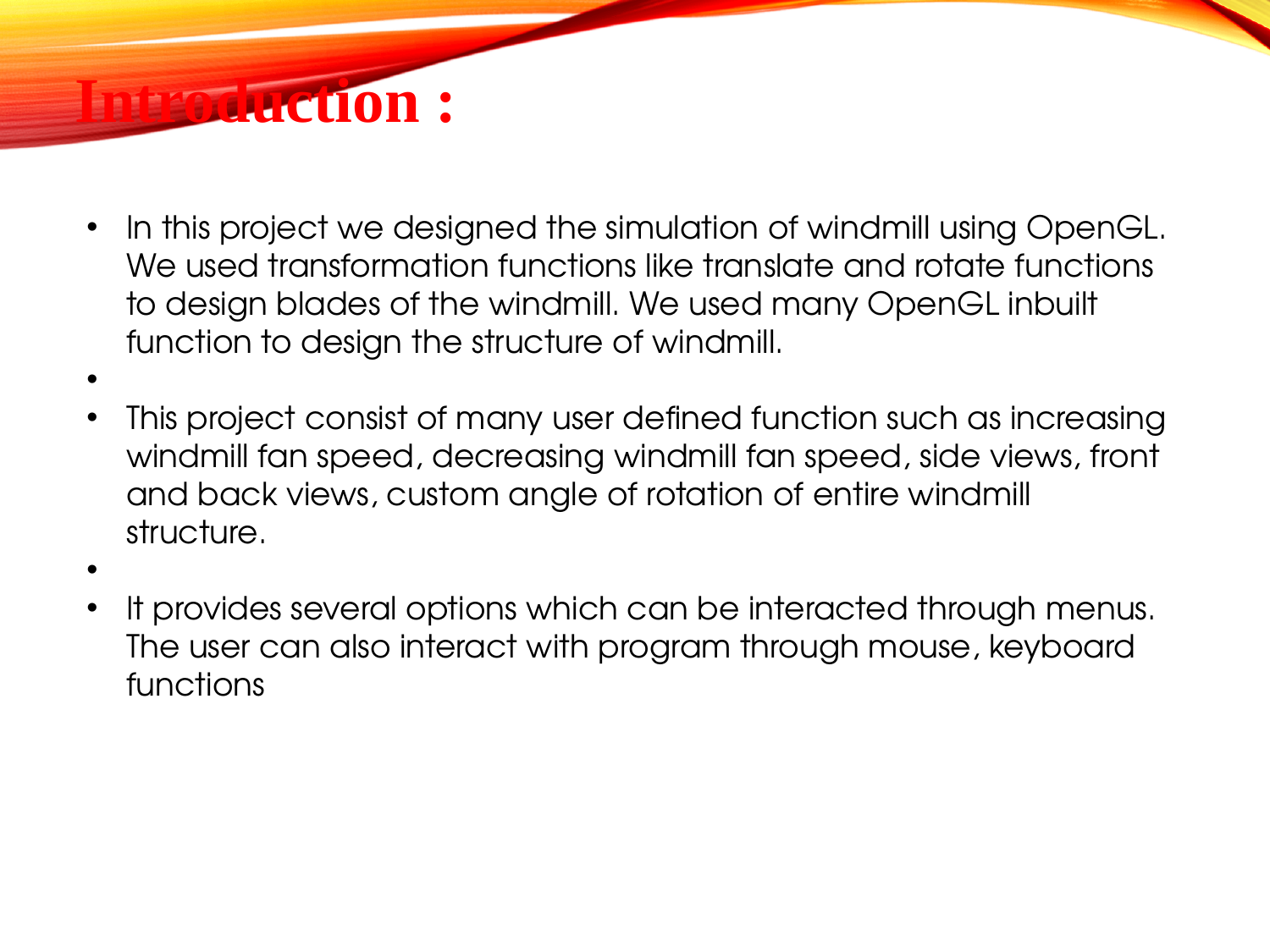

Introduction :
In this project we designed the simulation of windmill using OpenGL. We used transformation functions like translate and rotate functions to design blades of the windmill. We used many OpenGL inbuilt function to design the structure of windmill.

This project consist of many user defined function such as increasing windmill fan speed, decreasing windmill fan speed, side views, front and back views, custom angle of rotation of entire windmill structure.

It provides several options which can be interacted through menus. The user can also interact with program through mouse, keyboard functions